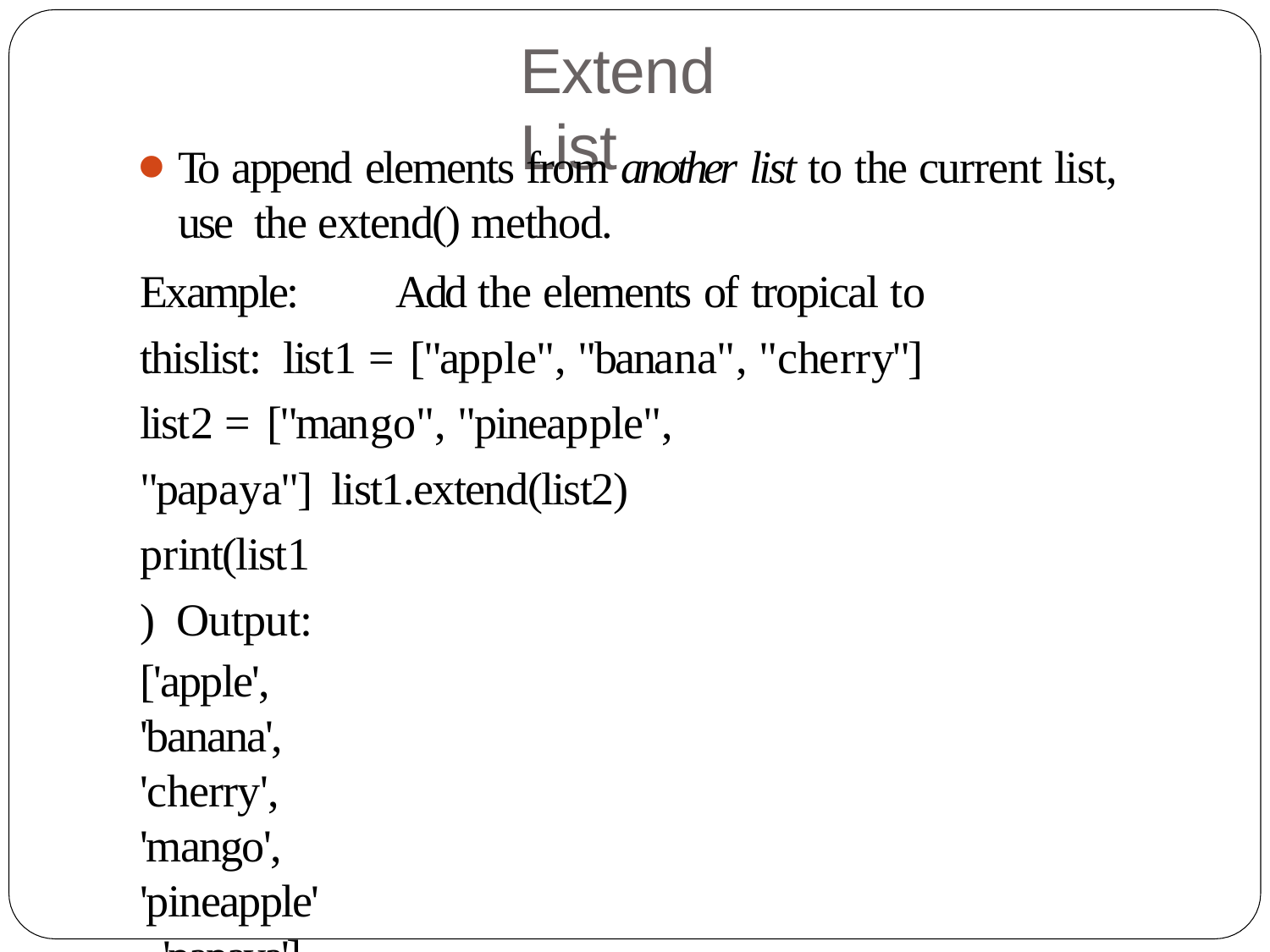

# Extend List
To append elements from another list to the current list, use  the extend() method.
Example:	Add the elements of tropical to thislist:  list1 = ["apple", "banana", "cherry"]
list2 = ["mango", "pineapple", "papaya"]  list1.extend(list2)
print(list1)  Output:
['apple', 'banana', 'cherry', 'mango', 'pineapple', 'papaya']